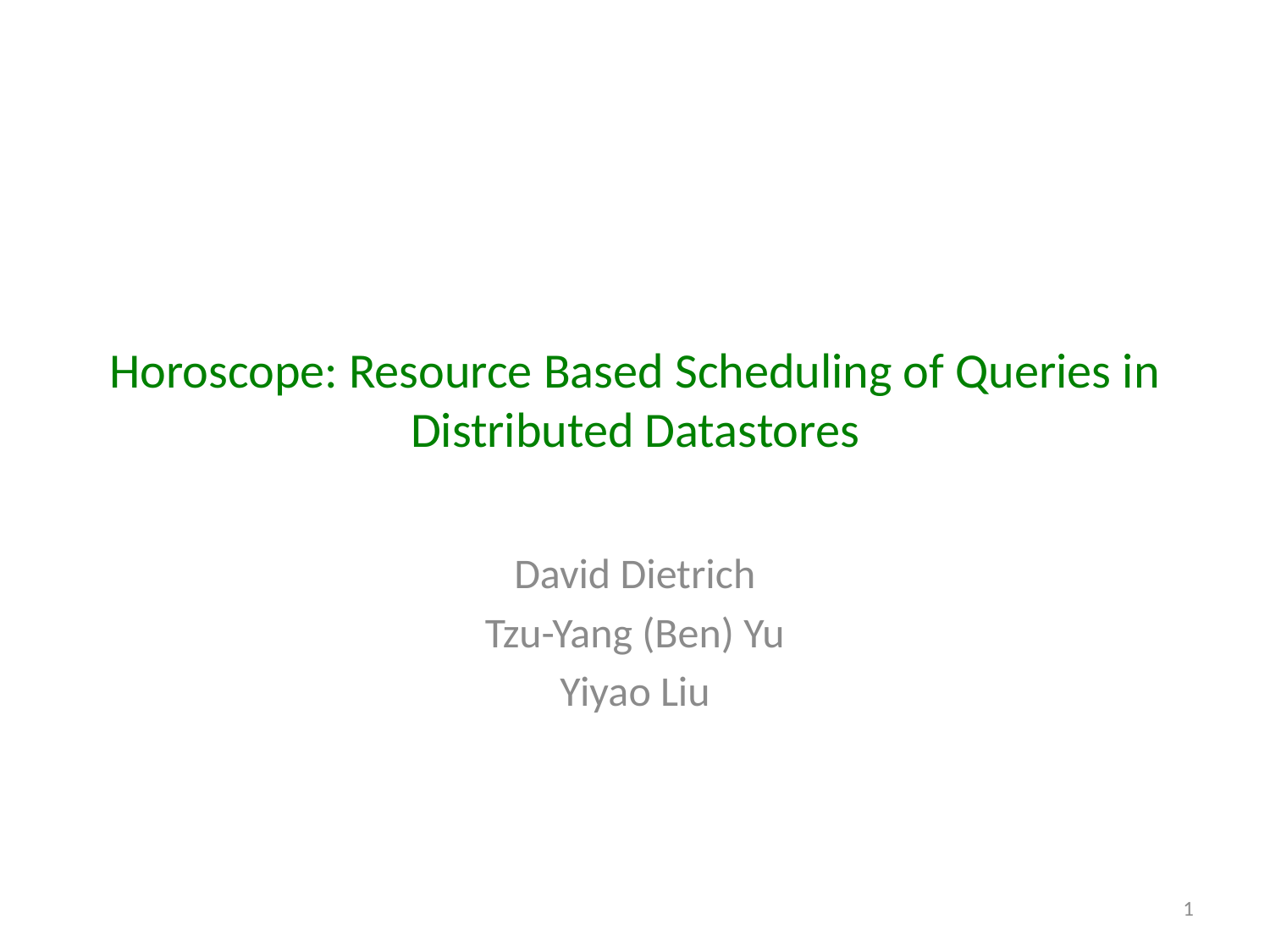

# Horoscope: Resource Based Scheduling of Queries in Distributed Datastores
David Dietrich
Tzu-Yang (Ben) Yu
Yiyao Liu
1